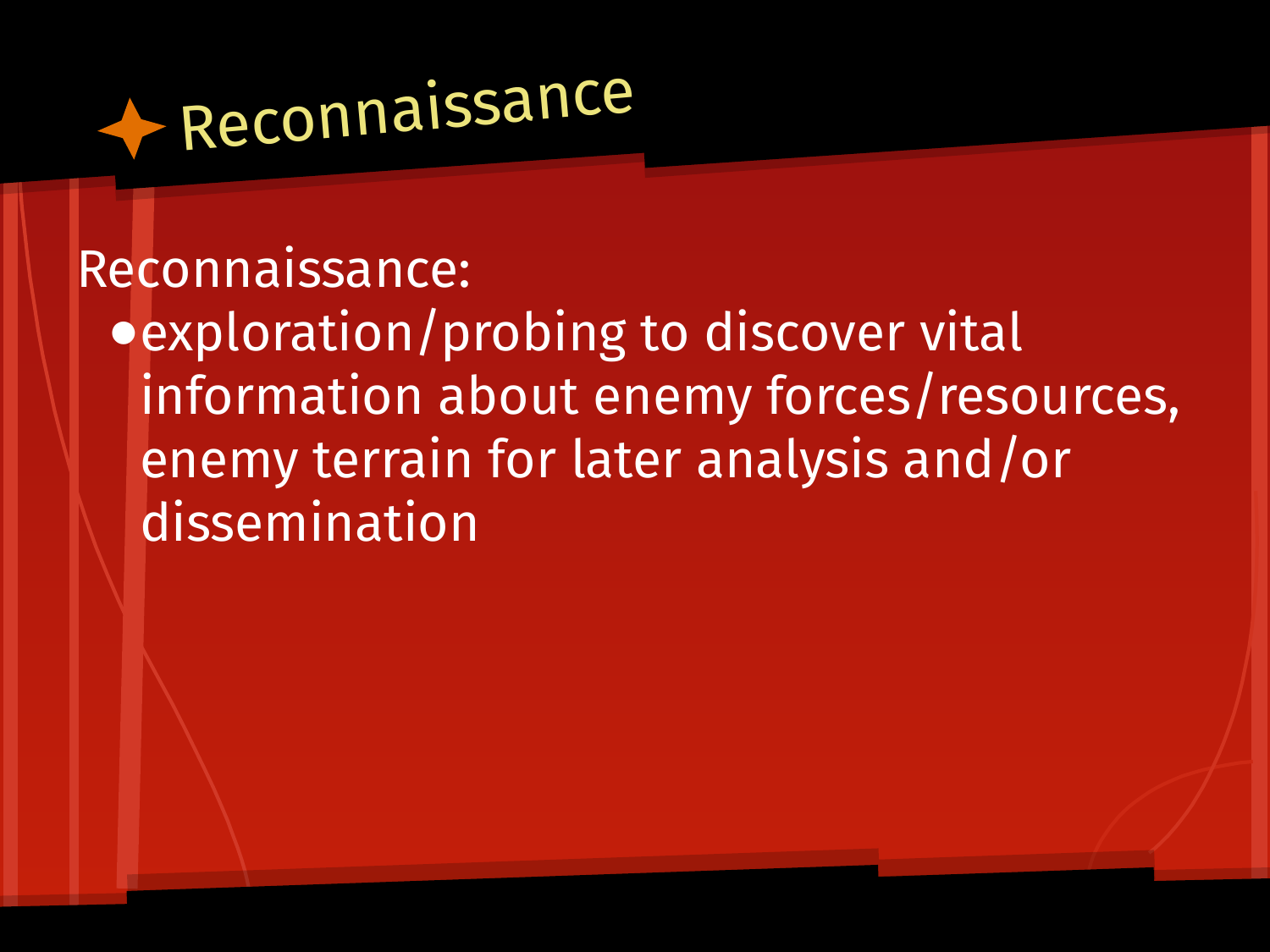

# Reconnaissance
Reconnaissance:
exploration/probing to discover vital information about enemy forces/resources, enemy terrain for later analysis and/or dissemination